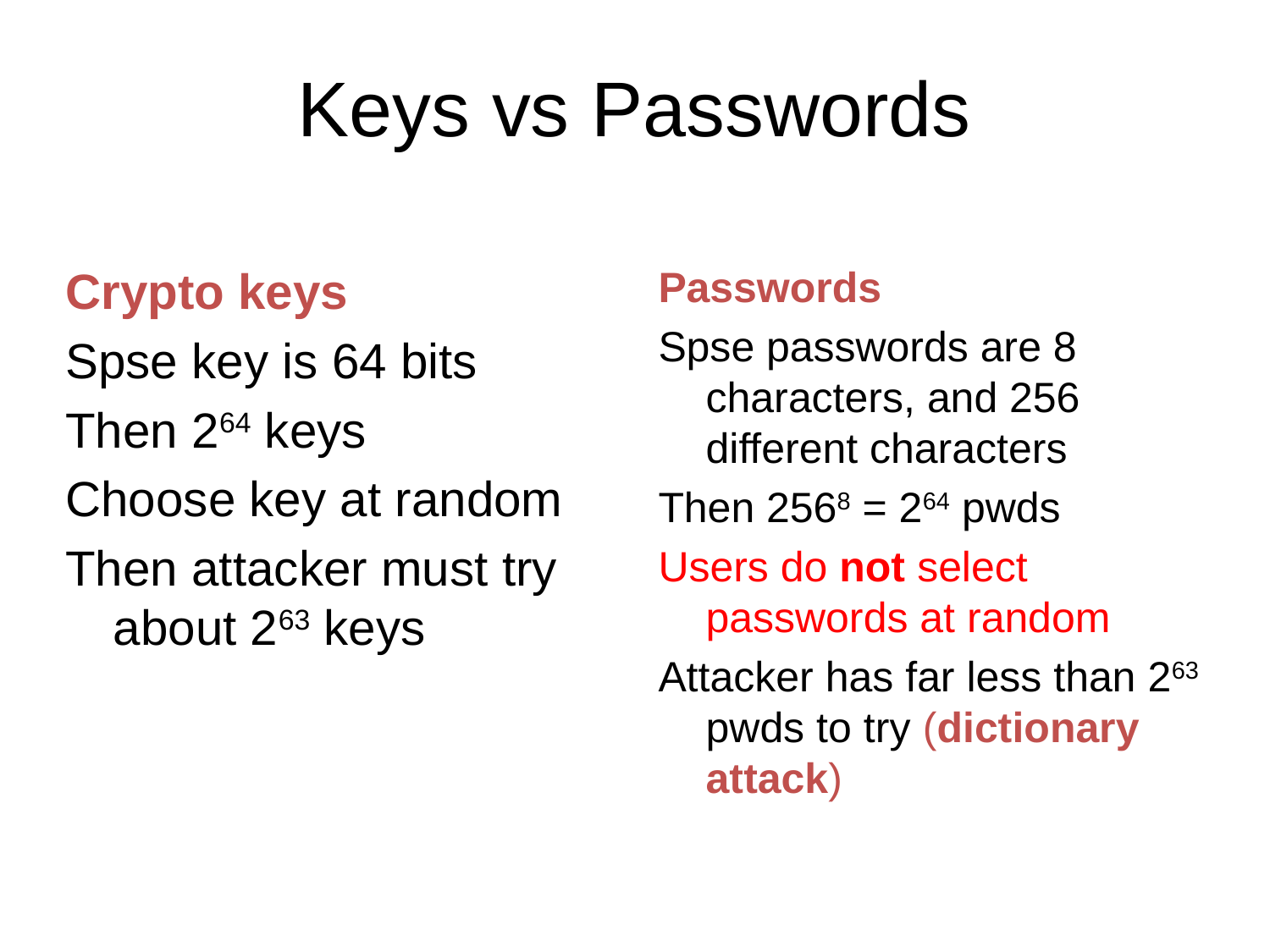

# Keys vs Passwords
Crypto keys
Spse key is 64 bits
Then 264 keys
Choose key at random
Then attacker must try about 263 keys
Passwords
Spse passwords are 8 characters, and 256 different characters
Then 2568 = 264 pwds
Users do not select passwords at random
Attacker has far less than 263 pwds to try (dictionary attack)